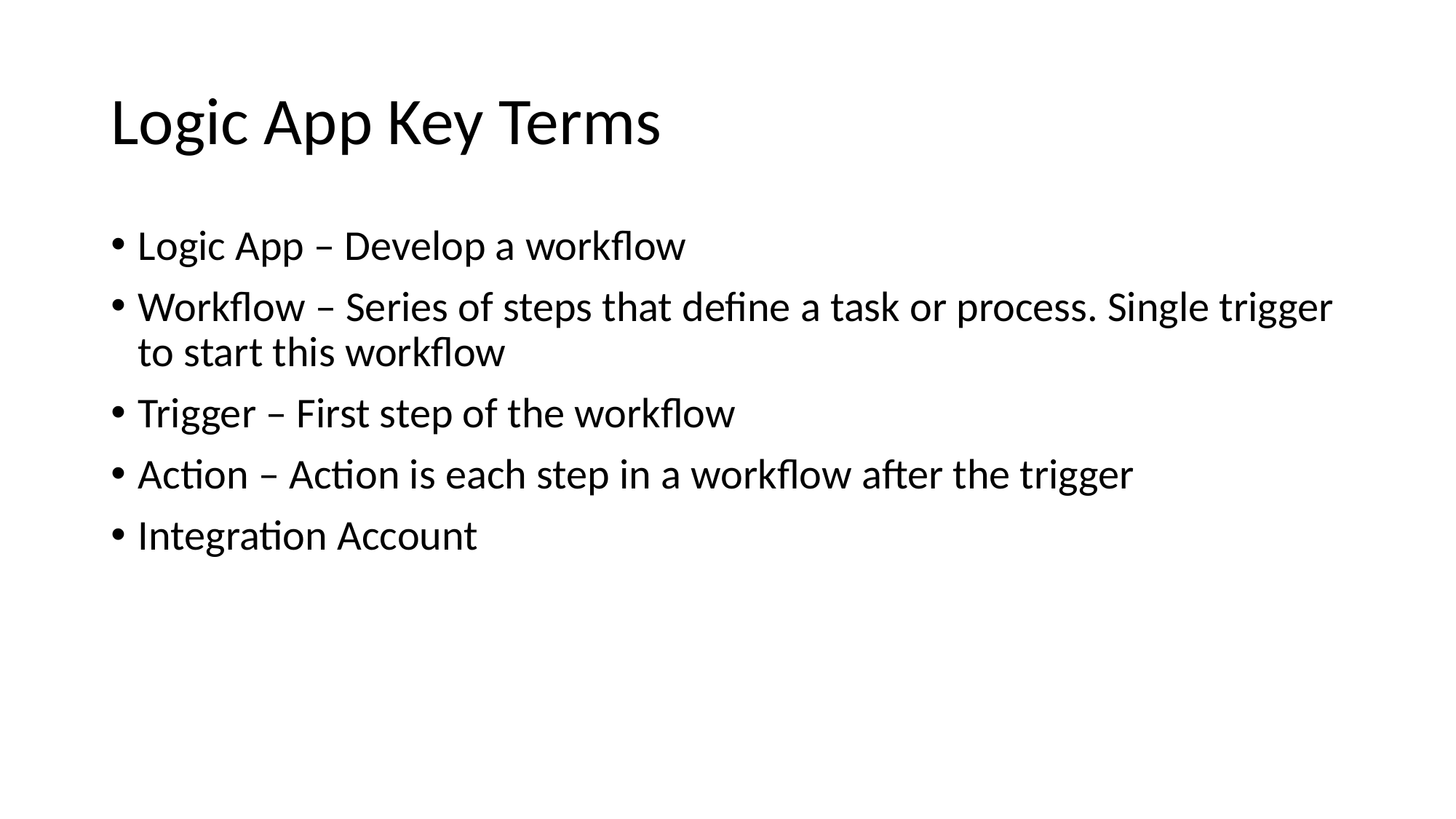

# Logic App Key Terms
Logic App – Develop a workflow
Workflow – Series of steps that define a task or process. Single trigger to start this workflow
Trigger – First step of the workflow
Action – Action is each step in a workflow after the trigger
Integration Account